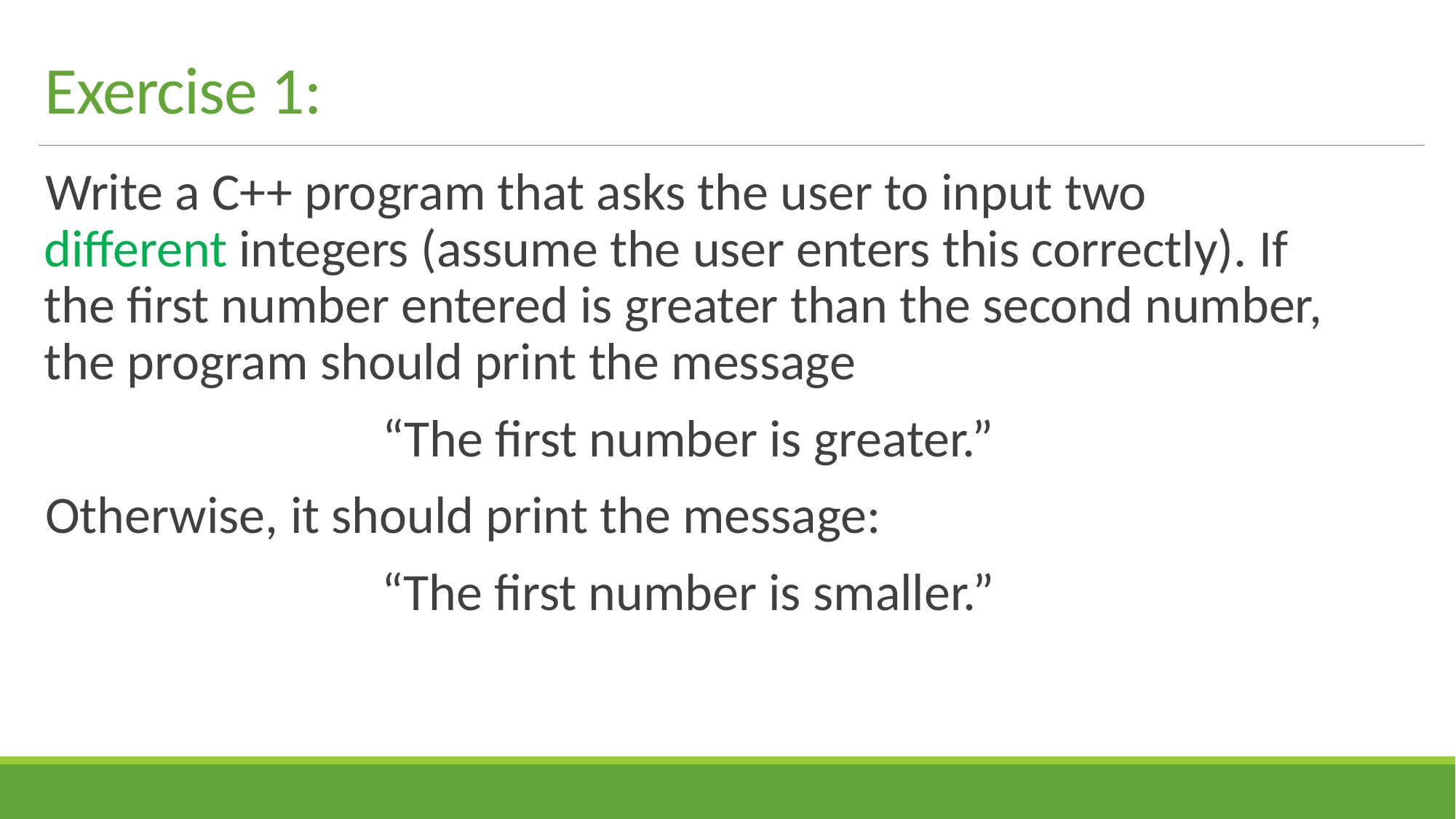

# Exercise 1:
Write a C++ program that asks the user to input two different integers (assume the user enters this correctly). If the first number entered is greater than the second number, the program should print the message
“The first number is greater.”
Otherwise, it should print the message:
“The first number is smaller.”